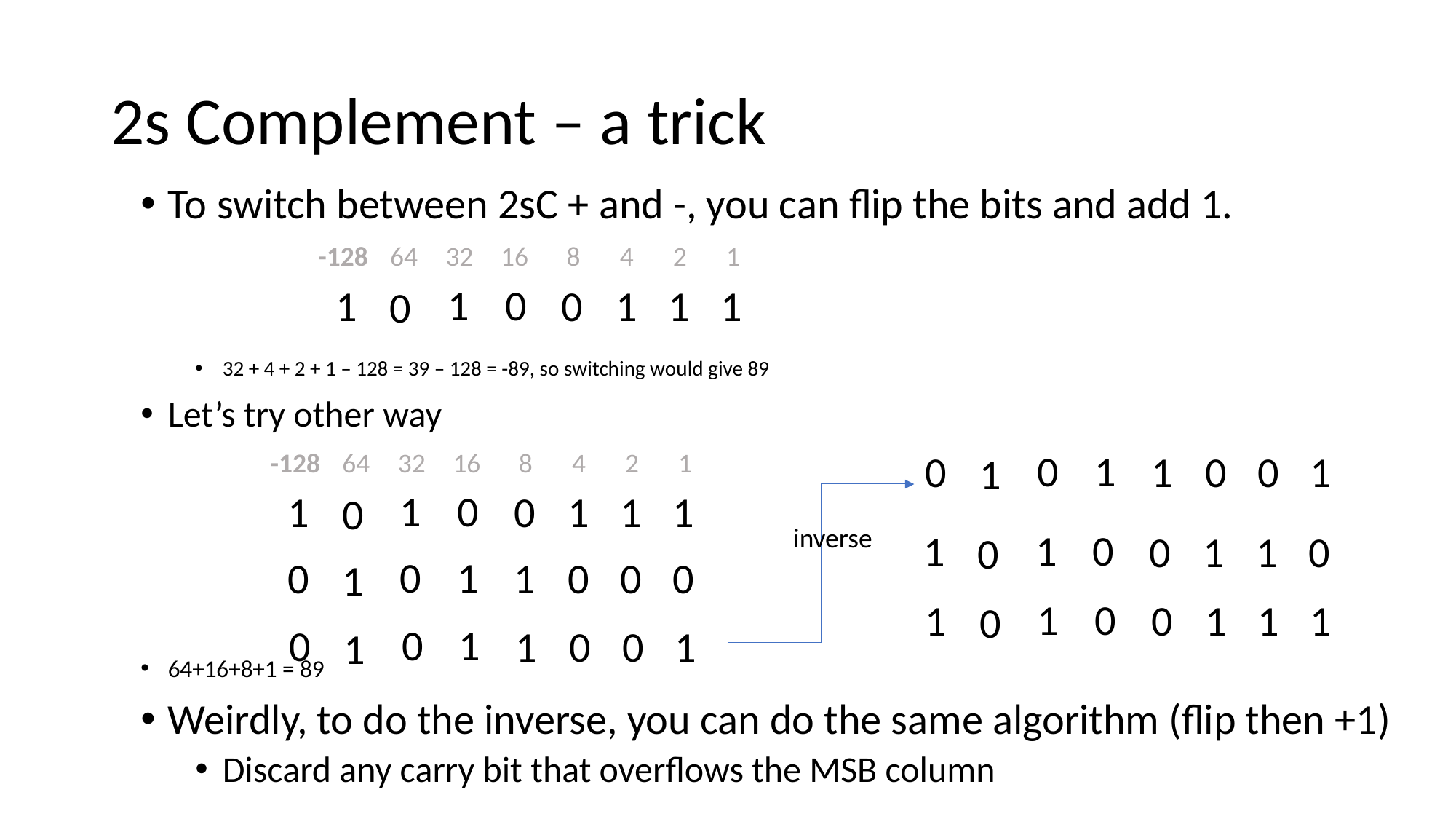

# 2s Complement – a trick
To switch between 2sC + and -, you can flip the bits and add 1.

32 + 4 + 2 + 1 – 128 = 39 – 128 = -89, so switching would give 89
Let’s try other way

64+16+8+1 = 89
Weirdly, to do the inverse, you can do the same algorithm (flip then +1)
Discard any carry bit that overflows the MSB column
-128
64
32
16
8
4
2
1
1
0
1
0
1
1
1
0
0
1
0
-128
64
32
16
8
4
2
1
1
0
0
1
1
1
0
1
0
1
1
1
0
inverse
1
0
1
0
1
1
0
0
0
1
0
1
0
0
0
1
1
0
1
0
1
1
1
0
0
1
0
1
0
0
1
1